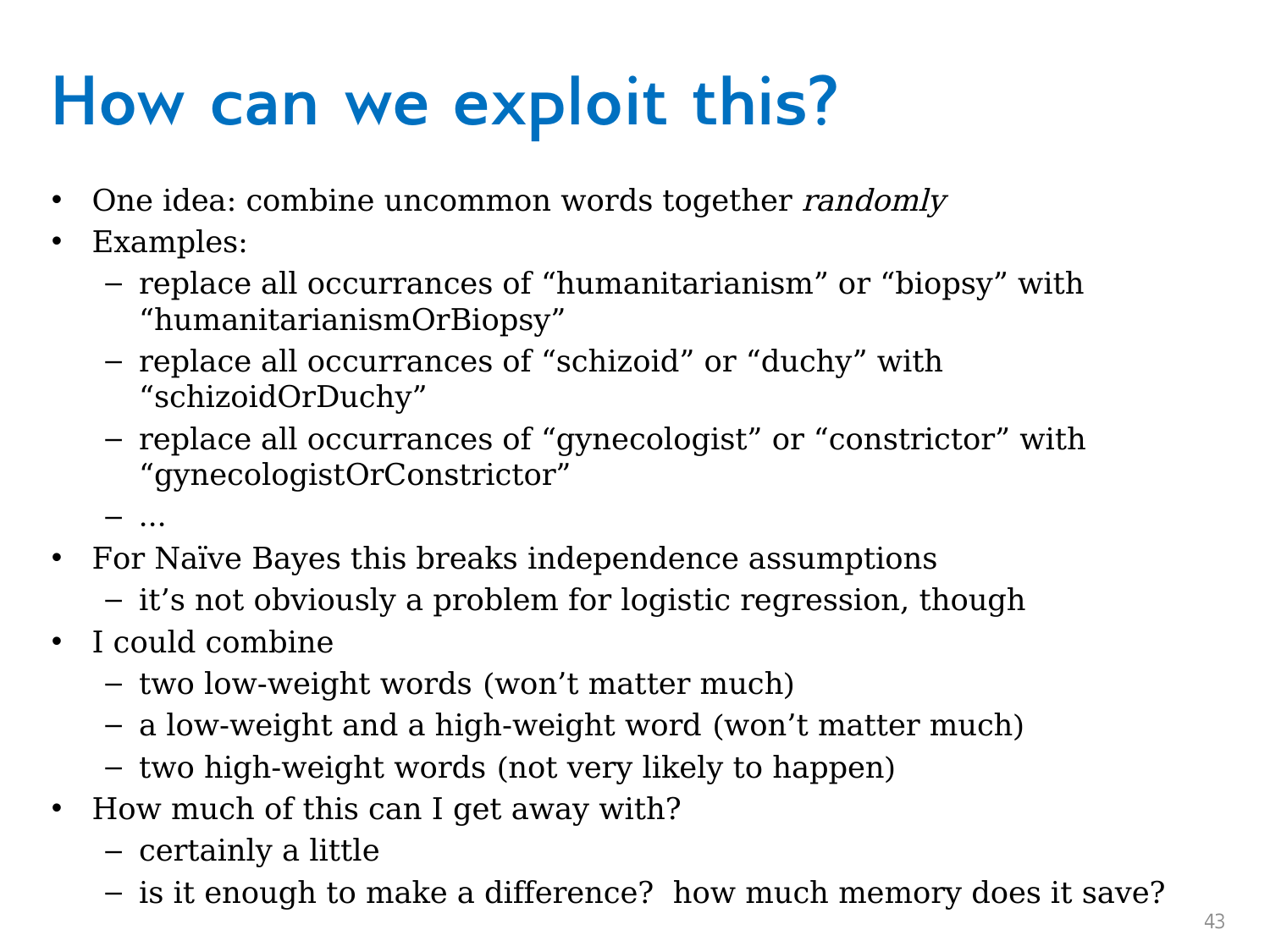

# How can we exploit this?
One idea: combine uncommon words together randomly
Examples:
replace all occurrances of “humanitarianism” or “biopsy” with “humanitarianismOrBiopsy”
replace all occurrances of “schizoid” or “duchy” with “schizoidOrDuchy”
replace all occurrances of “gynecologist” or “constrictor” with “gynecologistOrConstrictor”
…
For Naïve Bayes this breaks independence assumptions
it’s not obviously a problem for logistic regression, though
I could combine
two low-weight words (won’t matter much)
a low-weight and a high-weight word (won’t matter much)
two high-weight words (not very likely to happen)
How much of this can I get away with?
certainly a little
is it enough to make a difference?  how much memory does it save?

43